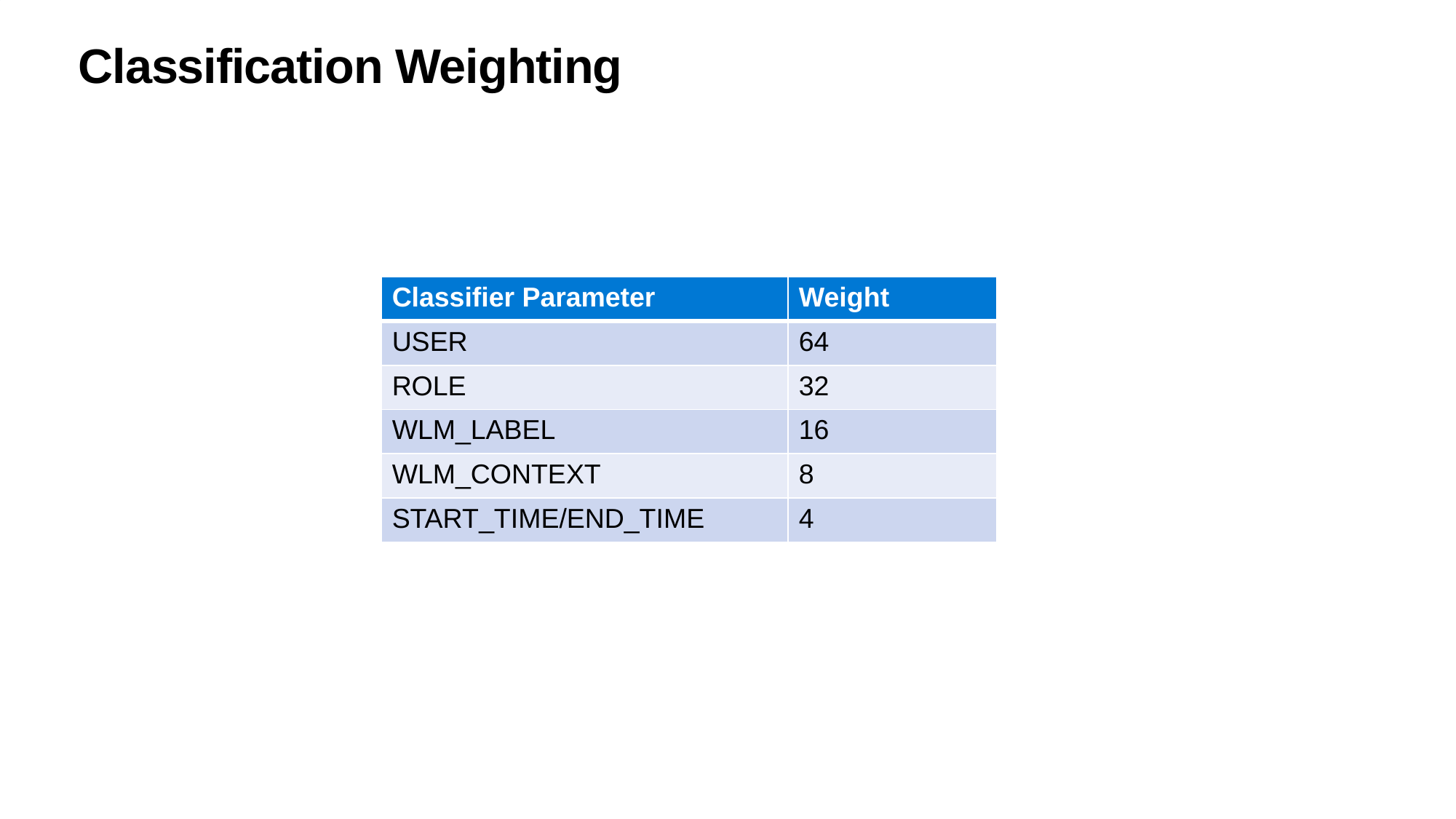

# Classification Weighting
| Classifier Parameter | Weight |
| --- | --- |
| USER | 64 |
| ROLE | 32 |
| WLM\_LABEL | 16 |
| WLM\_CONTEXT | 8 |
| START\_TIME/END\_TIME | 4 |